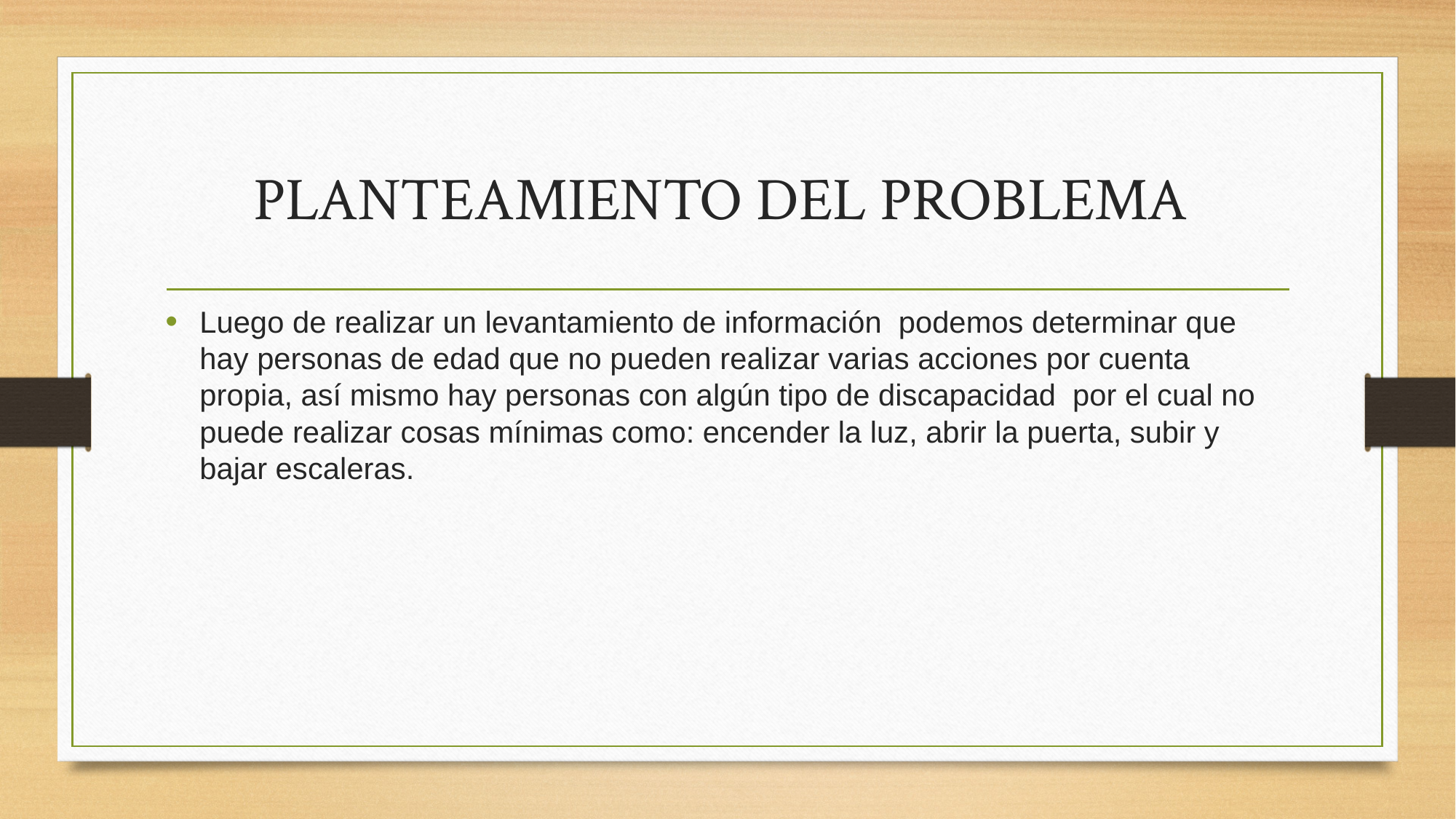

# PLANTEAMIENTO DEL PROBLEMA
Luego de realizar un levantamiento de información  podemos determinar que hay personas de edad que no pueden realizar varias acciones por cuenta propia, así mismo hay personas con algún tipo de discapacidad  por el cual no puede realizar cosas mínimas como: encender la luz, abrir la puerta, subir y bajar escaleras.